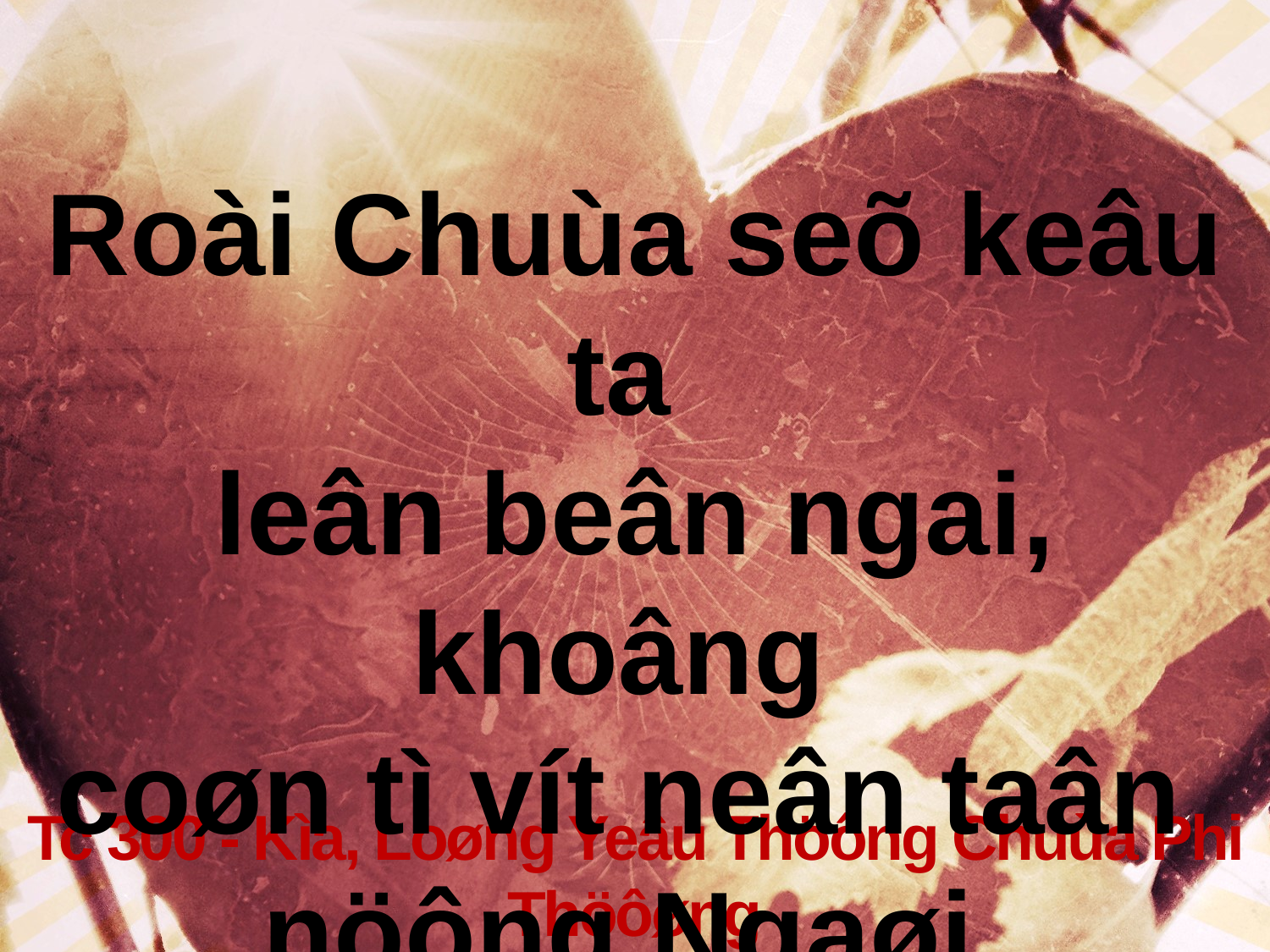

Roài Chuùa seõ keâu ta
leân beân ngai, khoâng
coøn tì vít neân taân
nöông Ngaøi.
Tc 300 - Kìa, Loøng Yeâu Thöông Chuùa Phi Thöôøng